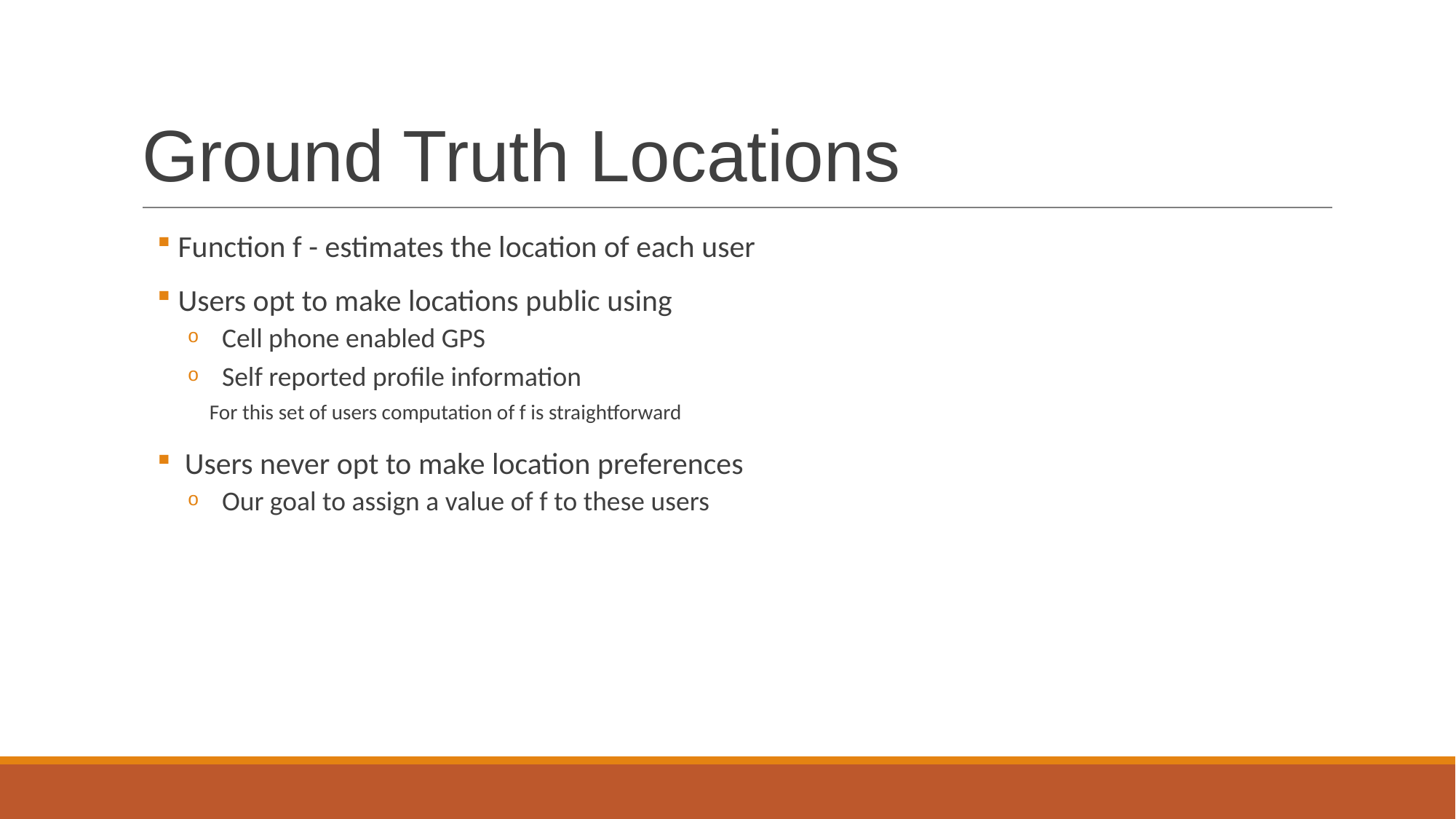

# Ground Truth Locations
 Function f - estimates the location of each user
 Users opt to make locations public using
Cell phone enabled GPS
Self reported profile information
For this set of users computation of f is straightforward
  Users never opt to make location preferences
Our goal to assign a value of f to these users